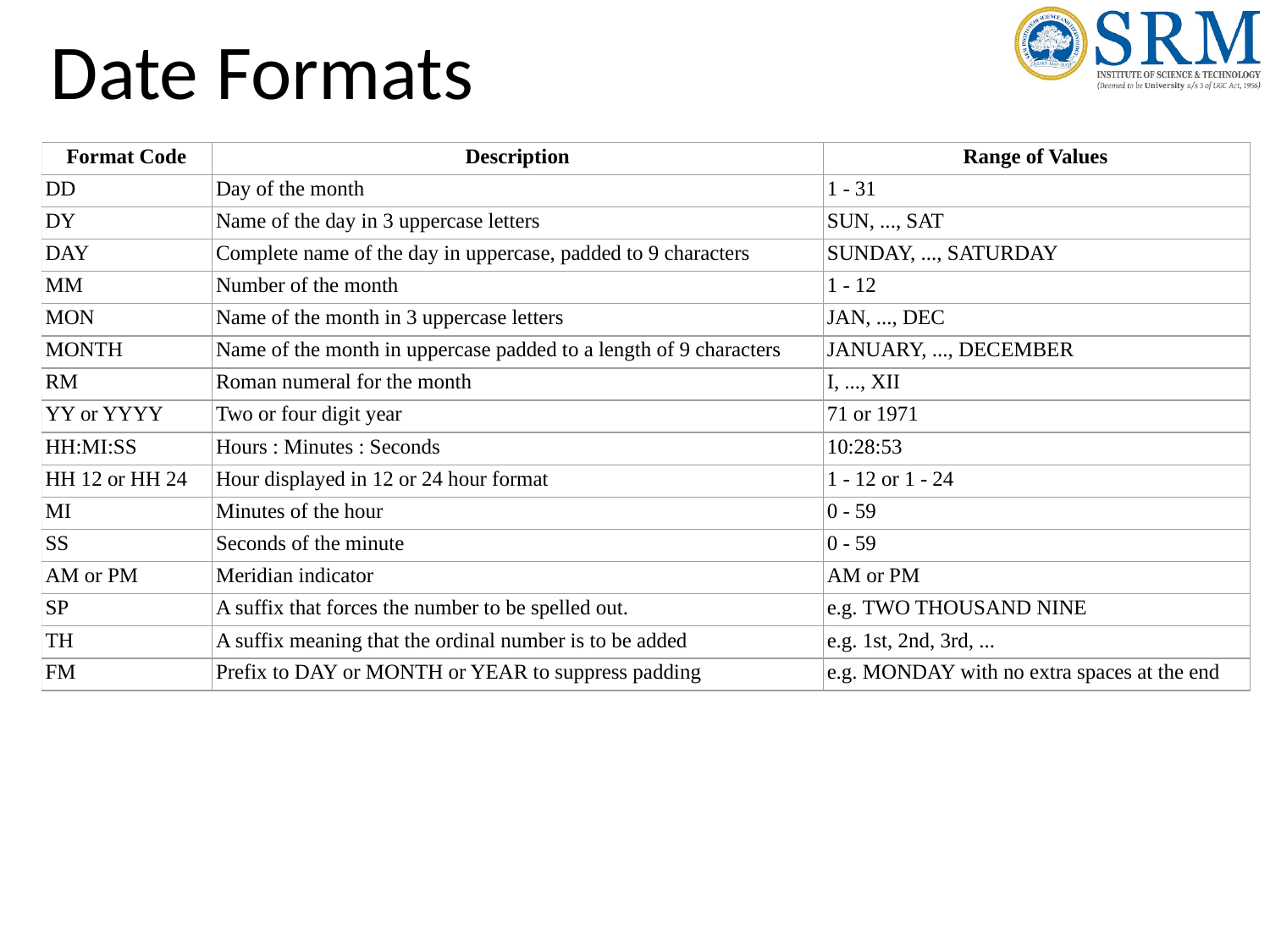

# Date Formats
| Format Code | Description | Range of Values |
| --- | --- | --- |
| DD | Day of the month | 1 - 31 |
| DY | Name of the day in 3 uppercase letters | SUN, ..., SAT |
| DAY | Complete name of the day in uppercase, padded to 9 characters | SUNDAY, ..., SATURDAY |
| MM | Number of the month | 1 - 12 |
| MON | Name of the month in 3 uppercase letters | JAN, ..., DEC |
| MONTH | Name of the month in uppercase padded to a length of 9 characters | JANUARY, ..., DECEMBER |
| RM | Roman numeral for the month | I, ..., XII |
| YY or YYYY | Two or four digit year | 71 or 1971 |
| HH:MI:SS | Hours : Minutes : Seconds | 10:28:53 |
| HH 12 or HH 24 | Hour displayed in 12 or 24 hour format | 1 - 12 or 1 - 24 |
| MI | Minutes of the hour | 0 - 59 |
| SS | Seconds of the minute | 0 - 59 |
| AM or PM | Meridian indicator | AM or PM |
| SP | A suffix that forces the number to be spelled out. | e.g. TWO THOUSAND NINE |
| TH | A suffix meaning that the ordinal number is to be added | e.g. 1st, 2nd, 3rd, ... |
| FM | Prefix to DAY or MONTH or YEAR to suppress padding | e.g. MONDAY with no extra spaces at the end |